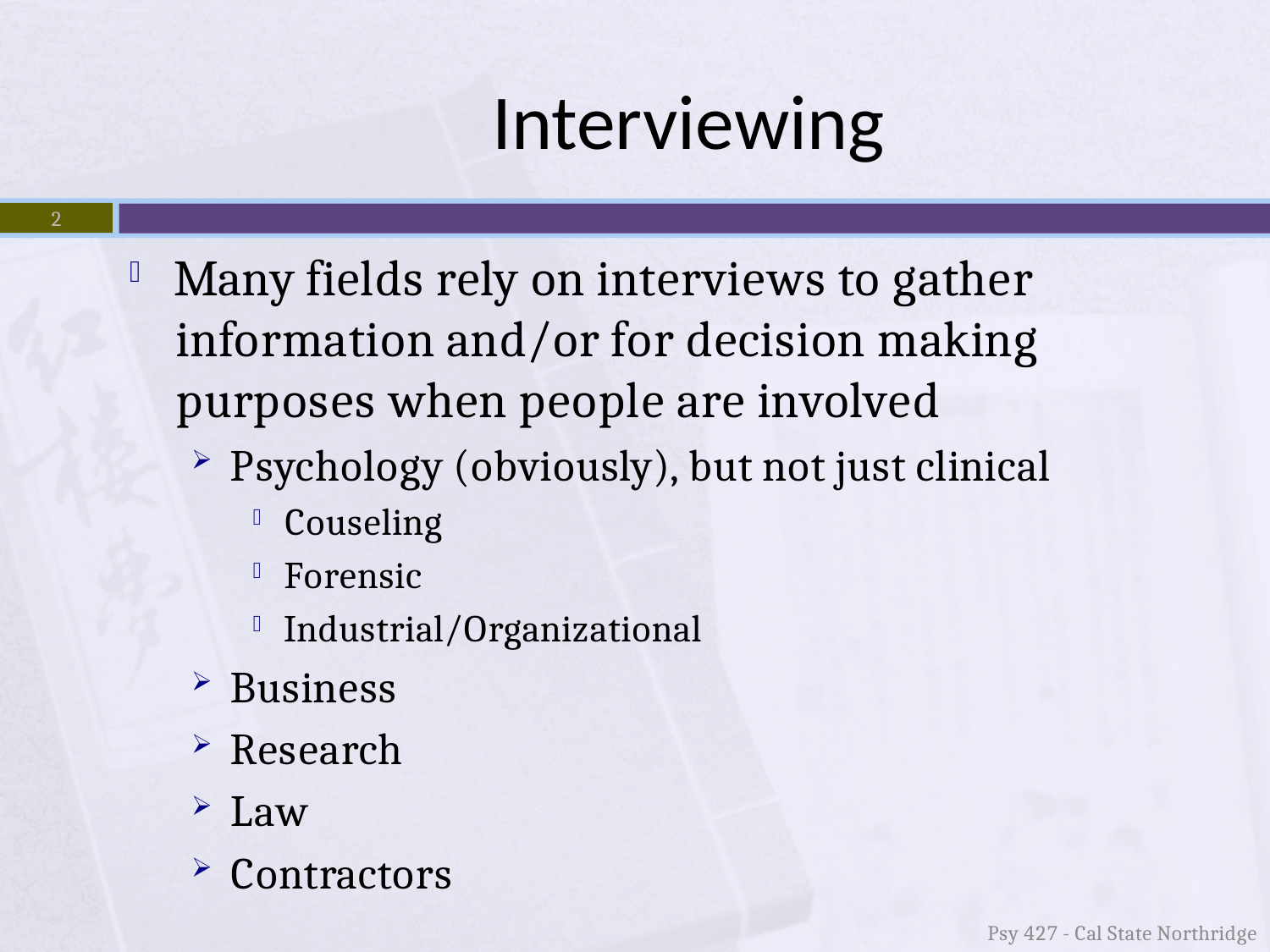

# Interviewing
2
Many fields rely on interviews to gather information and/or for decision making purposes when people are involved
Psychology (obviously), but not just clinical
Couseling
Forensic
Industrial/Organizational
Business
Research
Law
Contractors
Psy 427 - Cal State Northridge